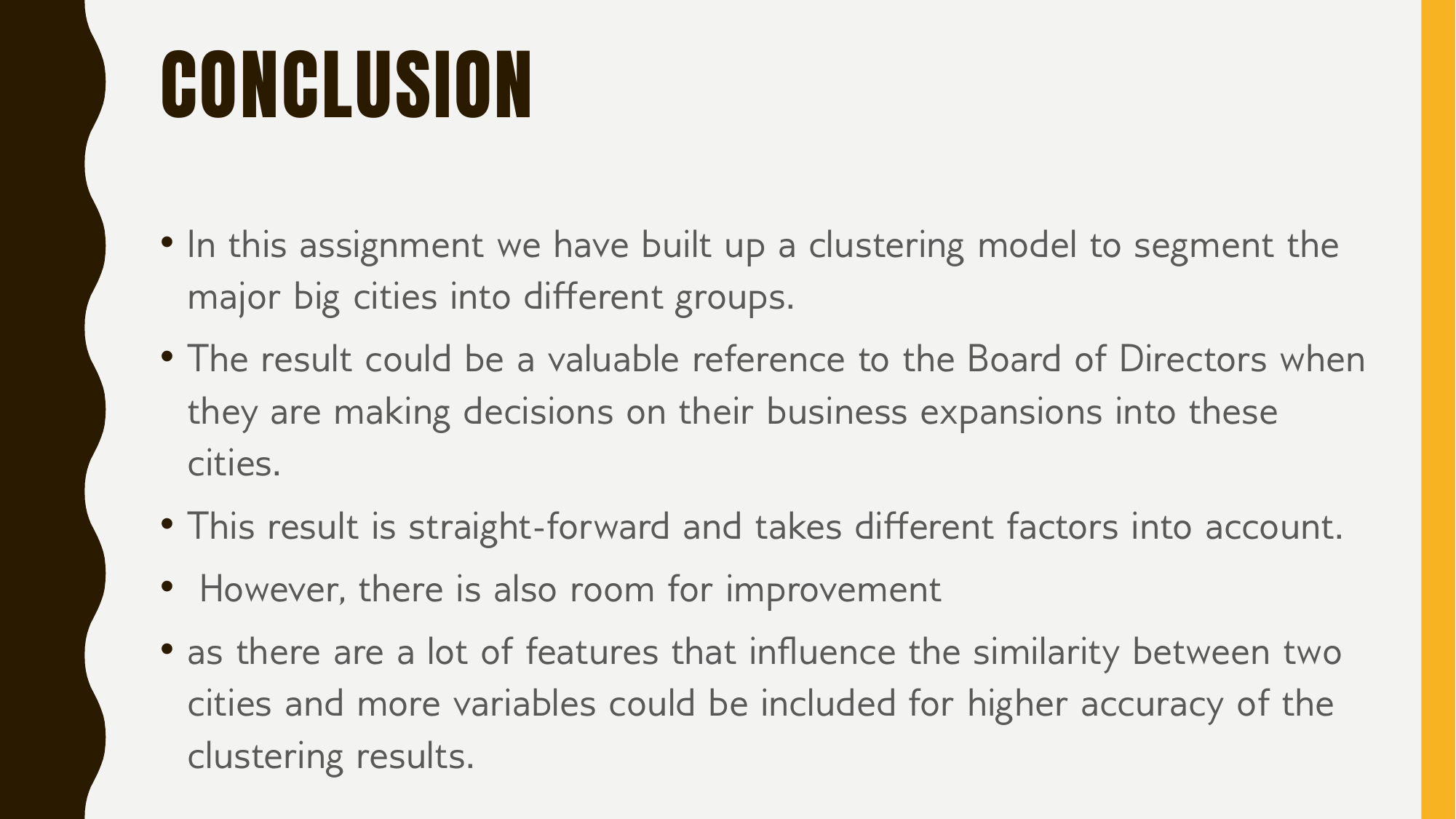

# CONCLUSION
In this assignment we have built up a clustering model to segment the major big cities into different groups.
The result could be a valuable reference to the Board of Directors when they are making decisions on their business expansions into these cities.
This result is straight-forward and takes different factors into account.
 However, there is also room for improvement
as there are a lot of features that influence the similarity between two cities and more variables could be included for higher accuracy of the clustering results.